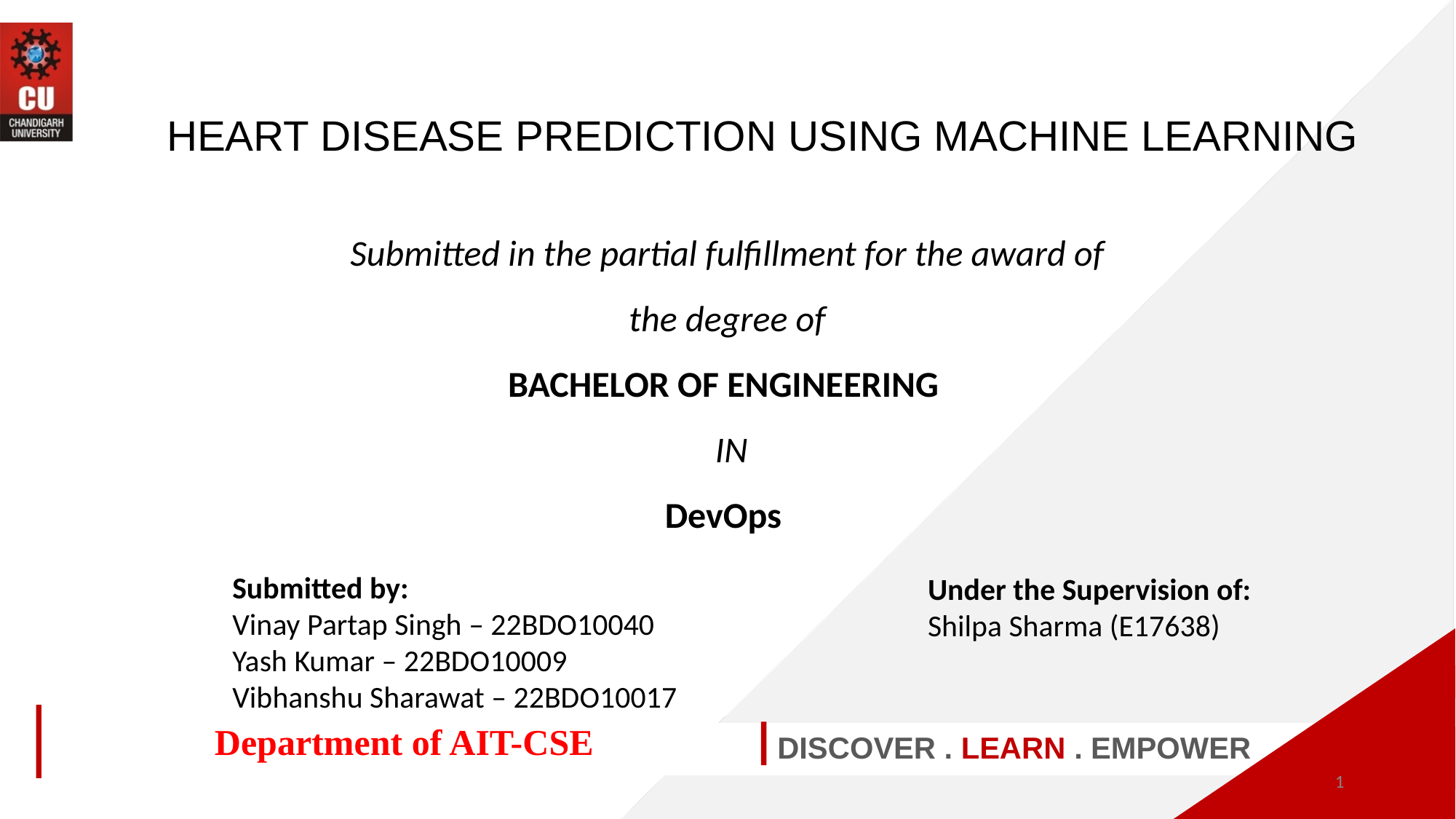

HEART DISEASE PREDICTION USING MACHINE LEARNING

Submitted in the partial fulfillment for the award of the degree of
BACHELOR OF ENGINEERING
 IN
DevOps
Submitted by:
Vinay Partap Singh – 22BDO10040
Yash Kumar – 22BDO10009
Vibhanshu Sharawat – 22BDO10017

Under the Supervision of:
Shilpa Sharma (E17638)

Department of AIT-CSE

DISCOVER . LEARN . EMPOWER

1